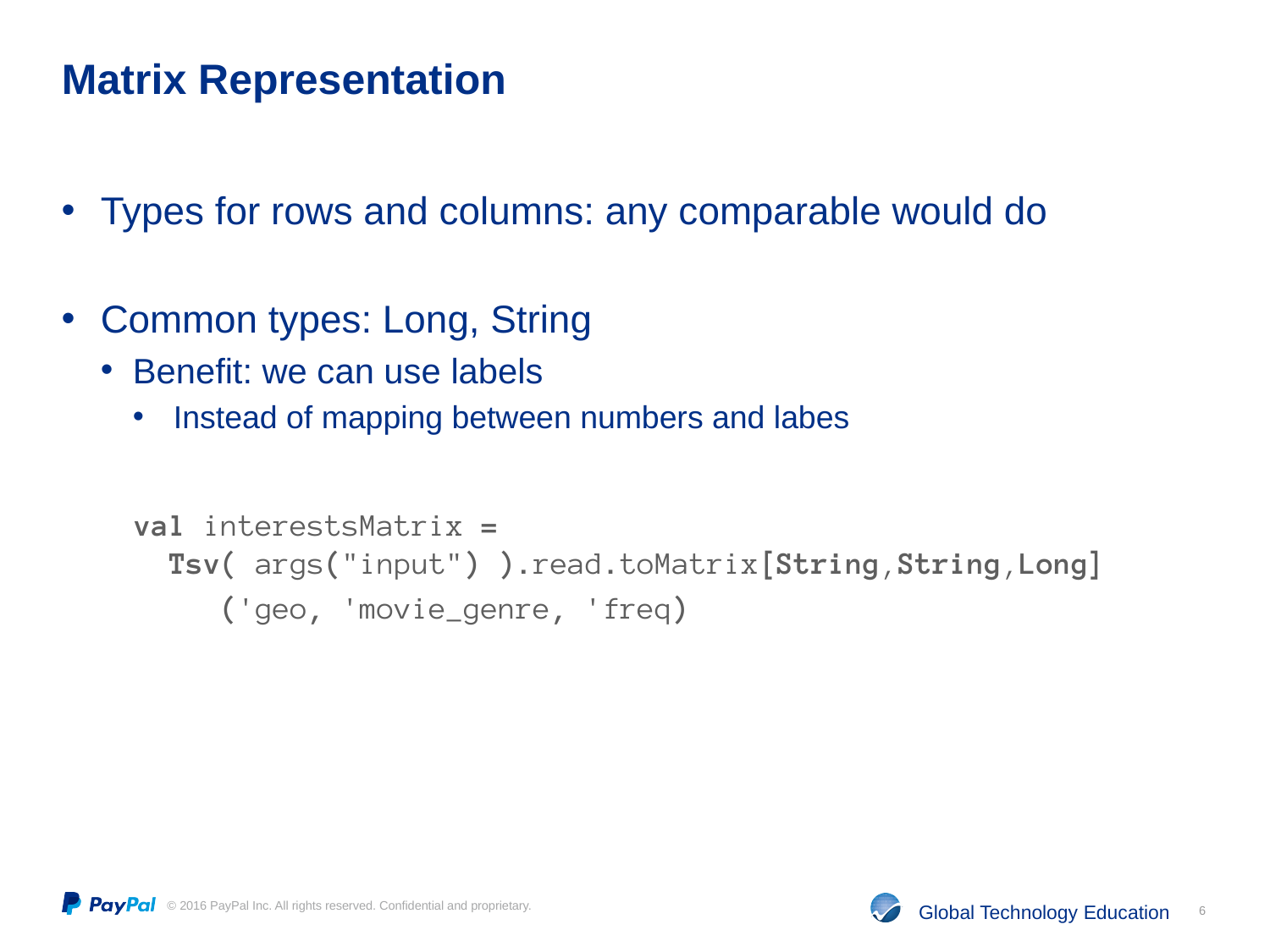

# Matrix Representation
Types for rows and columns: any comparable would do

Common types: Long, String
Benefit: we can use labels
Instead of mapping between numbers and labes

val interestsMatrix =
  Tsv( args("input") ).read.toMatrix[String,String,Long]
     ('geo, 'movie_genre, 'freq)

6